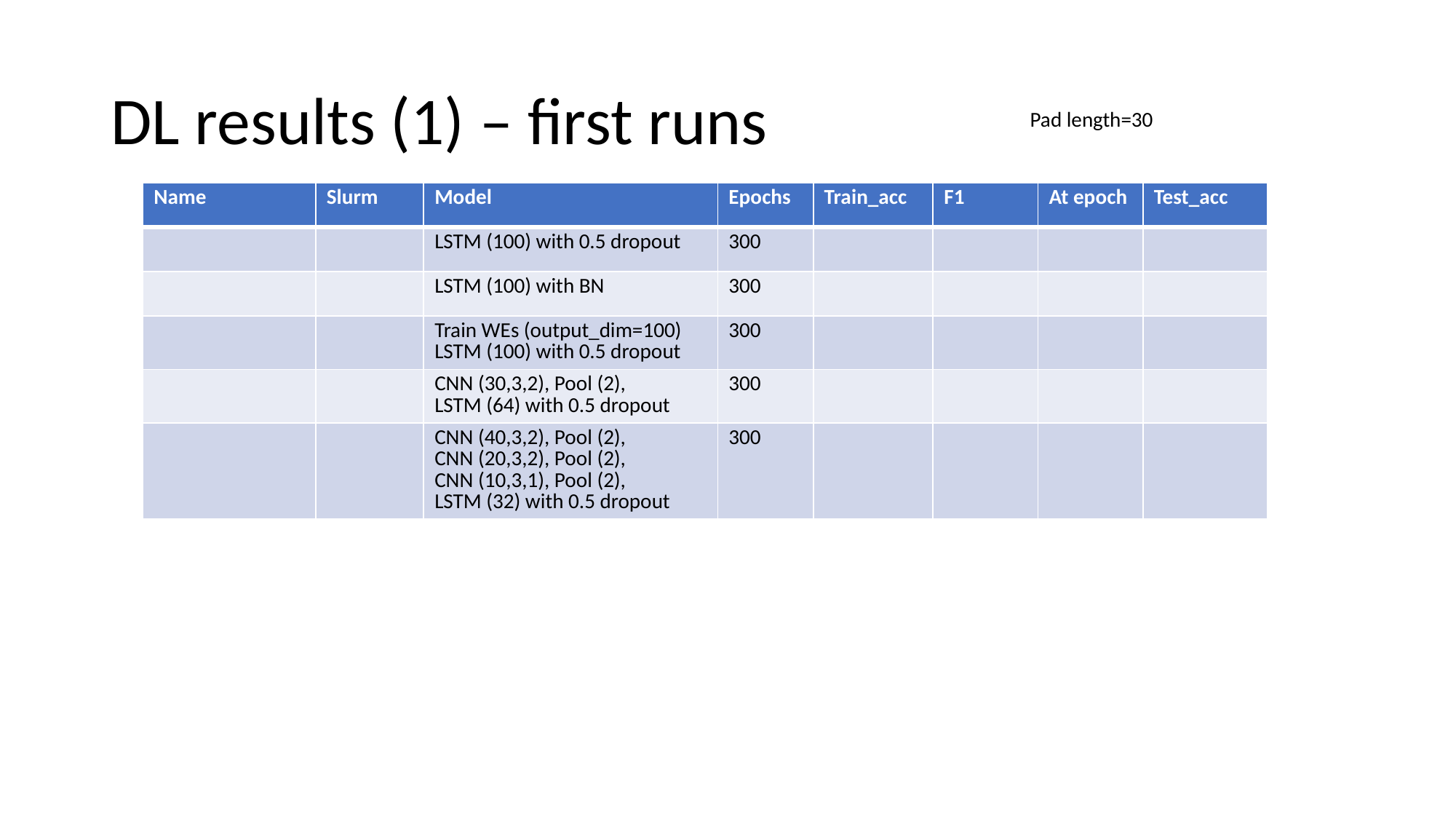

# DL results (1) – first runs
Pad length=30
| Name | Slurm | Model | Epochs | Train\_acc | F1 | At epoch | Test\_acc |
| --- | --- | --- | --- | --- | --- | --- | --- |
|  |  | LSTM (100) with 0.5 dropout | 300 |  |  |  |  |
|  |  | LSTM (100) with BN | 300 |  |  |  |  |
|  |  | Train WEs (output\_dim=100) LSTM (100) with 0.5 dropout | 300 |  |  |  |  |
|  |  | CNN (30,3,2), Pool (2), LSTM (64) with 0.5 dropout | 300 |  |  |  |  |
|  |  | CNN (40,3,2), Pool (2), CNN (20,3,2), Pool (2), CNN (10,3,1), Pool (2), LSTM (32) with 0.5 dropout | 300 |  |  |  |  |